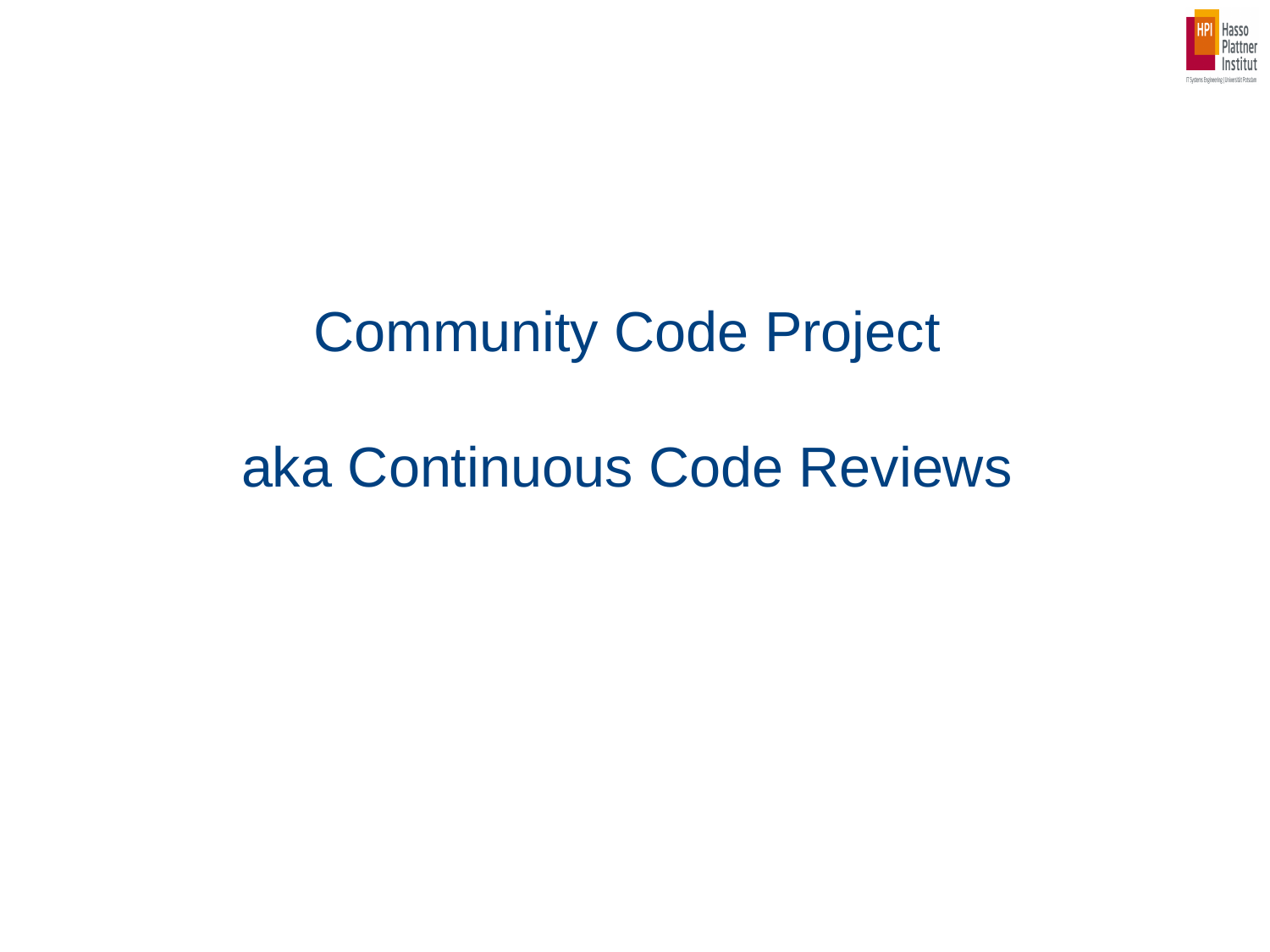

# Community Code Project aka Continuous Code Reviews